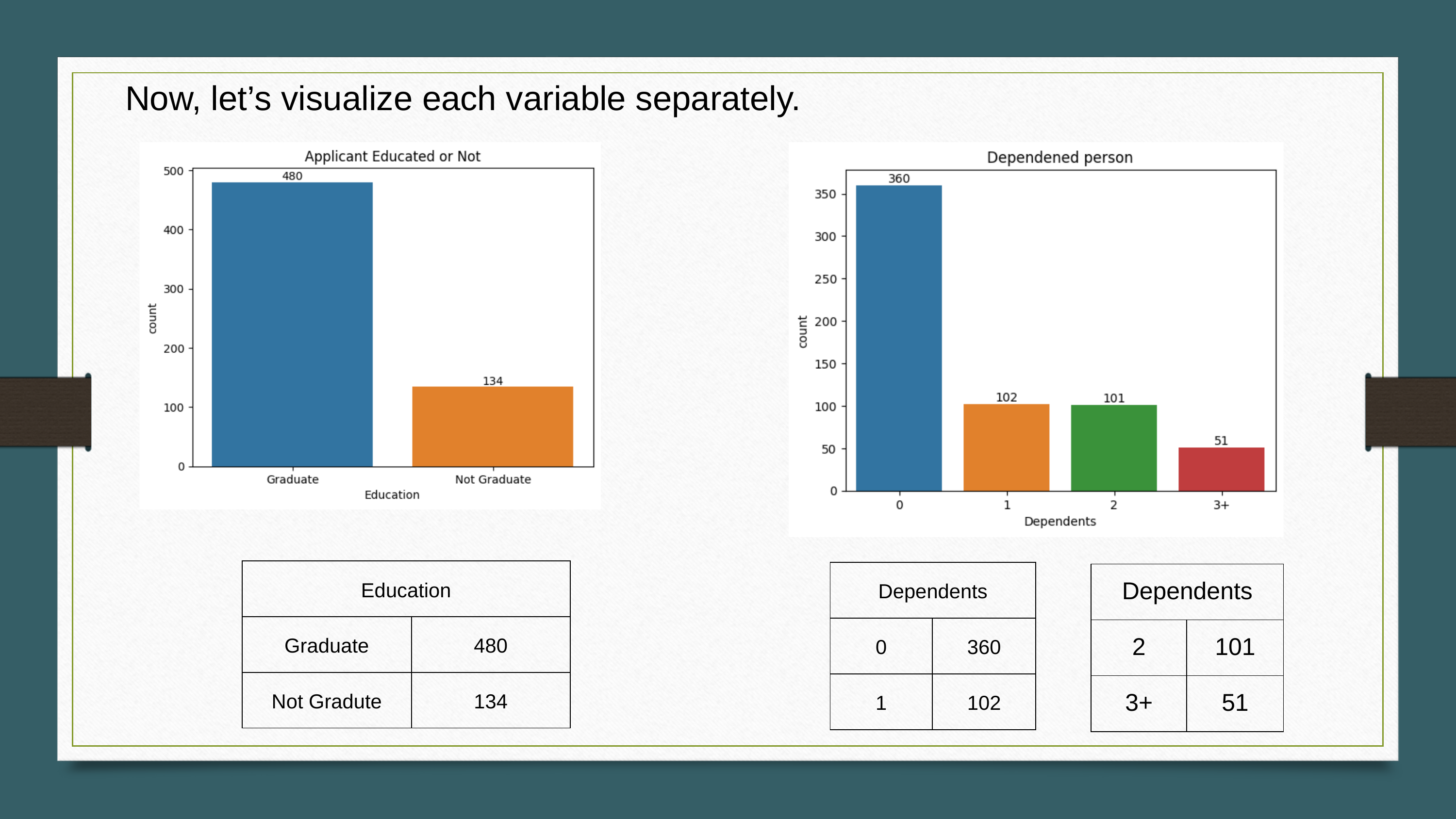

Now, let’s visualize each variable separately.

| Education | Education |
| --- | --- |
| Graduate | 480 |
| Not Gradute | 134 |
| Dependents | Dependents |
| --- | --- |
| 0 | 360 |
| 1 | 102 |
| Dependents | Dependents |
| --- | --- |
| 2 | 101 |
| 3+ | 51 |